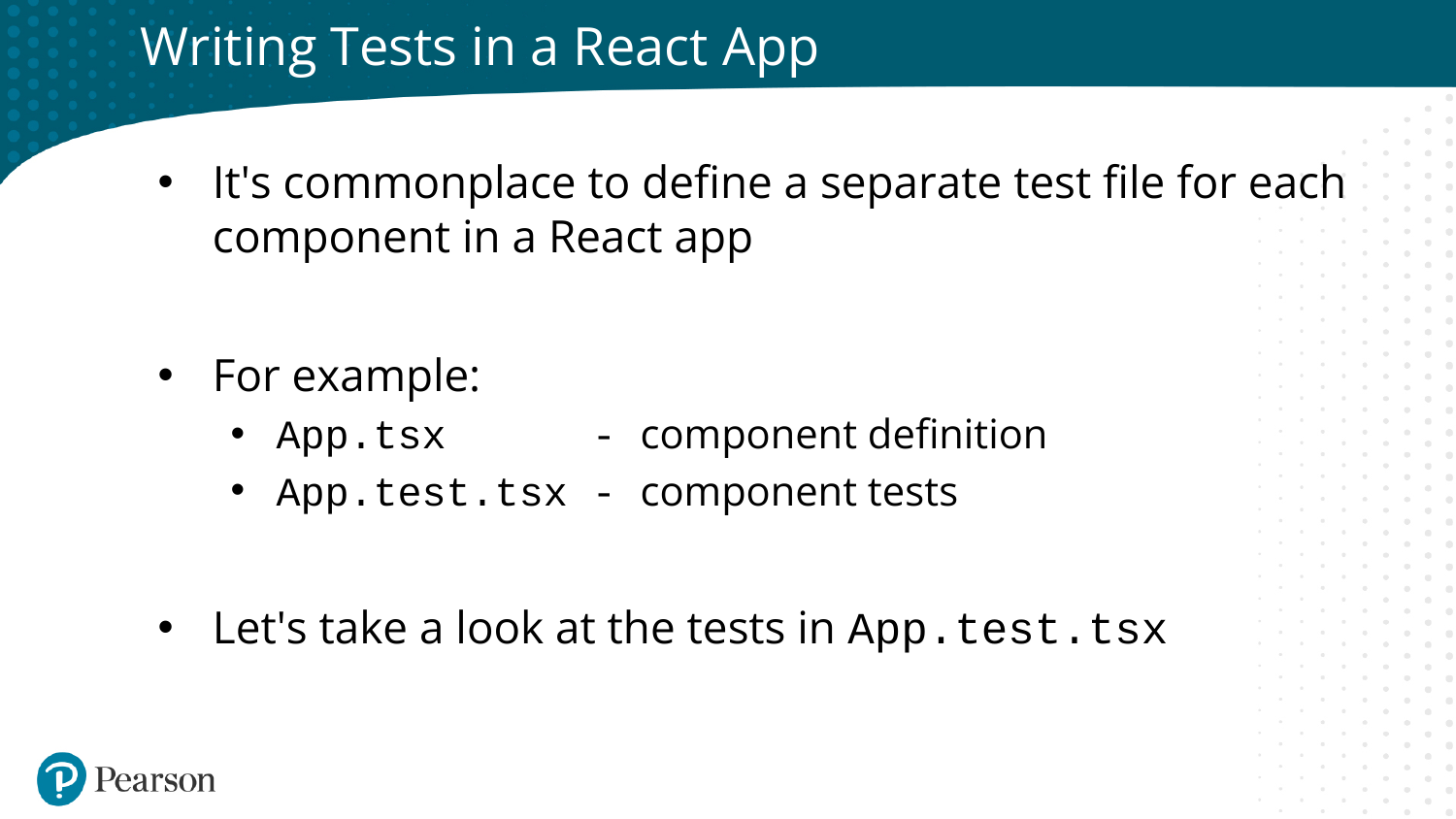

# Writing Tests in a React App
It's commonplace to define a separate test file for each component in a React app

For example:
App.tsx      - component definition
App.test.tsx - component tests

Let's take a look at the tests in App.test.tsx